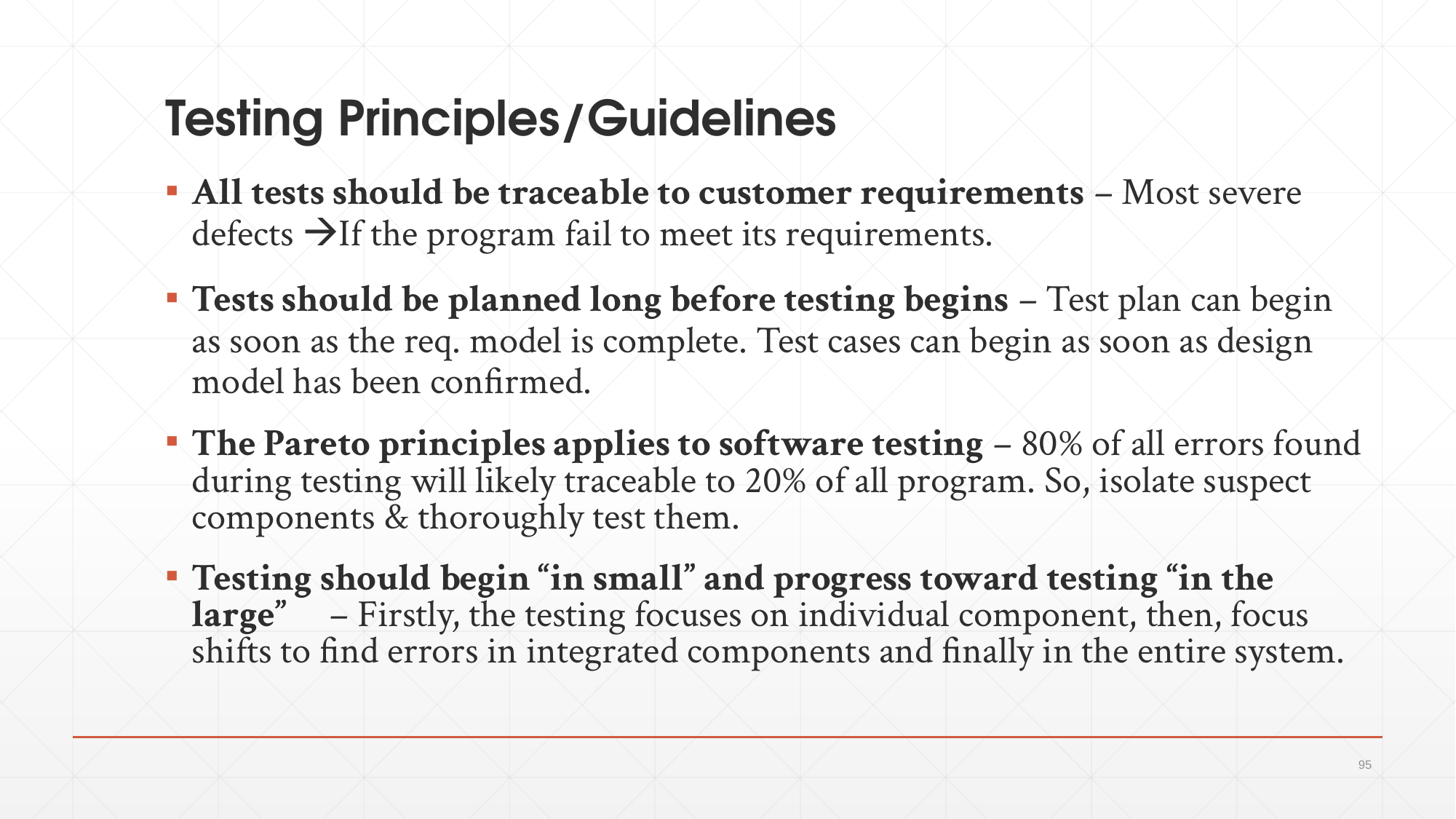

# Testing Principles/Guidelines
All tests should be traceable to customer requirements – Most severe defects 🡪If the program fail to meet its requirements.
Tests should be planned long before testing begins – Test plan can begin as soon as the req. model is complete. Test cases can begin as soon as design model has been confirmed.
The Pareto principles applies to software testing – 80% of all errors found during testing will likely traceable to 20% of all program. So, isolate suspect components & thoroughly test them.
Testing should begin “in small” and progress toward testing “in the large”     – Firstly, the testing focuses on individual component, then, focus shifts to find errors in integrated components and finally in the entire system.

95